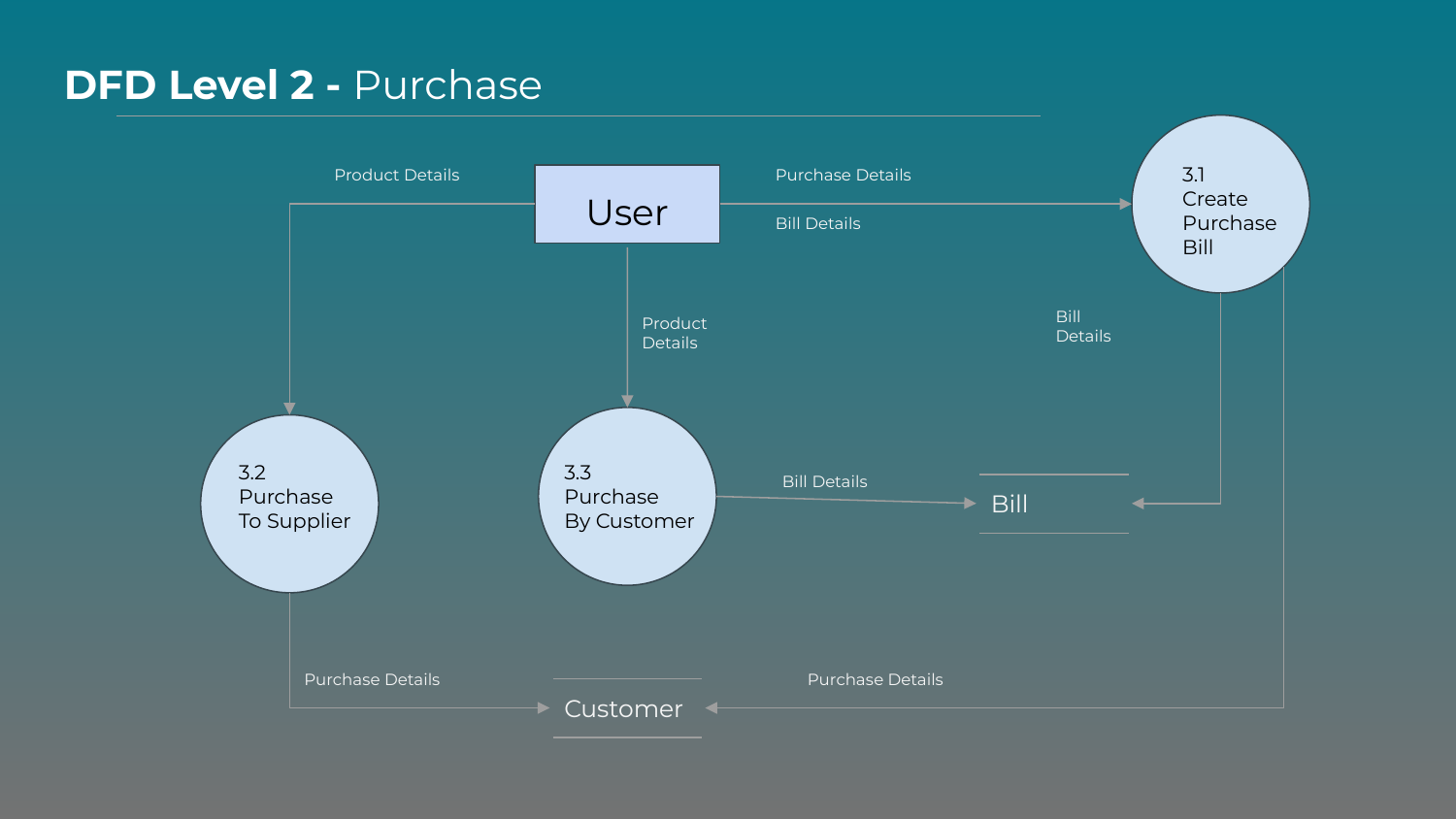

DFD Level 2 - Purchase

3.1
Create
Purchase
Bill
Product Details
Purchase Details

User
Bill Details
Bill Details
Product
Details

3.2
Purchase
To Supplier
3.3
Purchase
By Customer
Bill Details
Bill
Purchase Details
Purchase Details
Customer